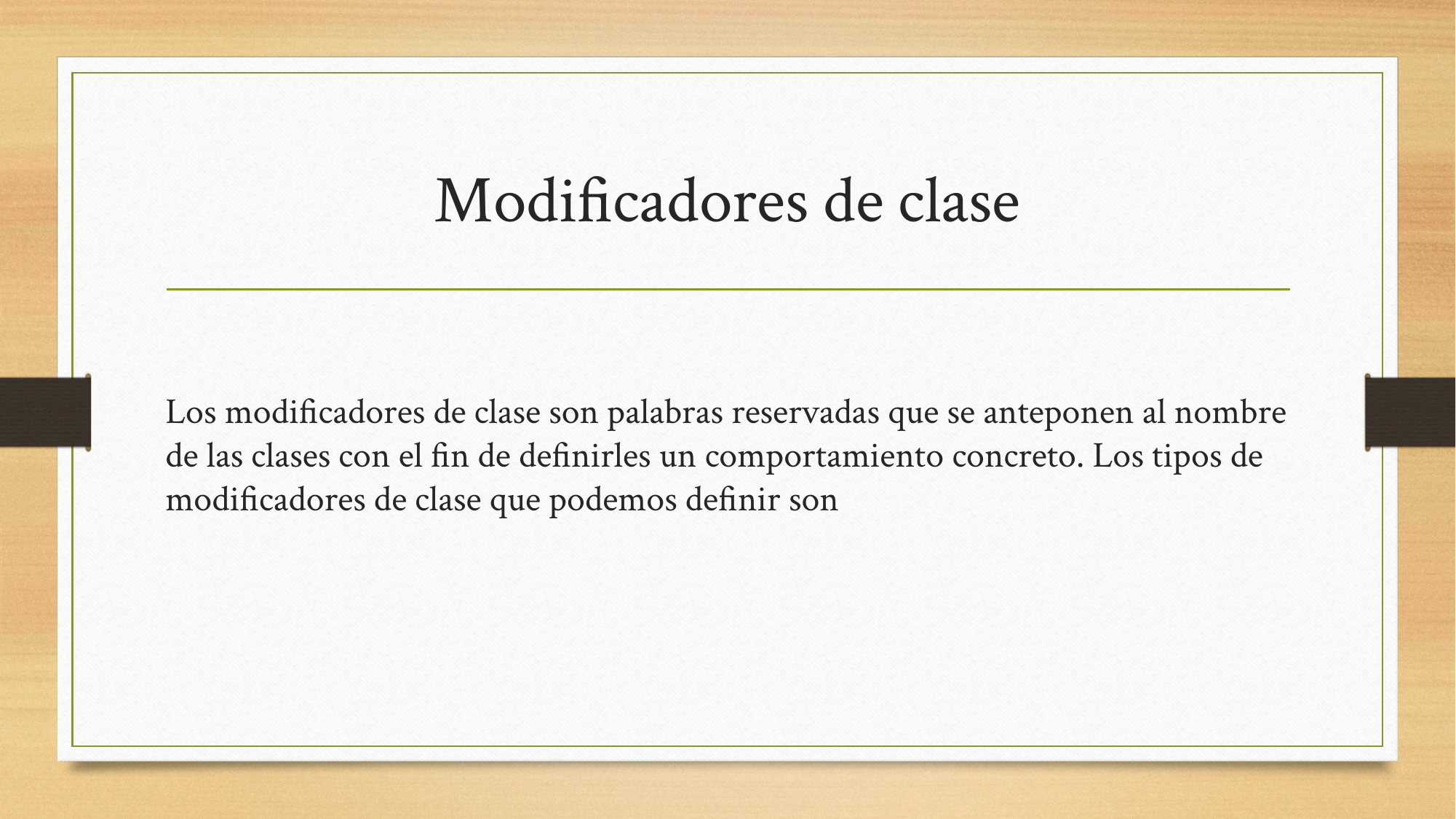

# Modificadores de clase
Los modificadores de clase son palabras reservadas que se anteponen al nombre de las clases con el fin de definirles un comportamiento concreto. Los tipos de modificadores de clase que podemos definir son